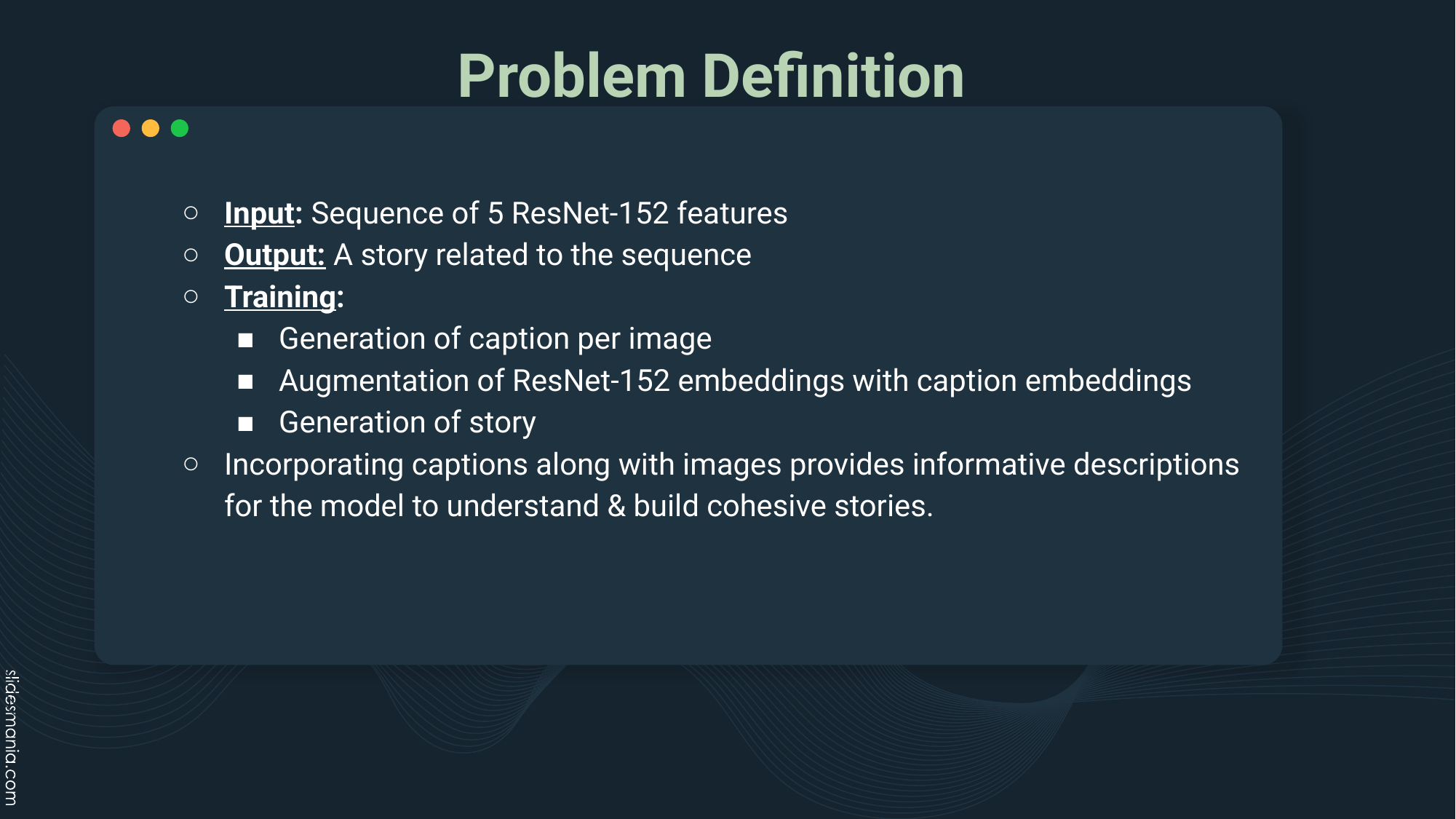

# Problem Definition

Input: Sequence of 5 ResNet-152 features
Output: A story related to the sequence
Training:
Generation of caption per image
Augmentation of ResNet-152 embeddings with caption embeddings
Generation of story
Incorporating captions along with images provides informative descriptions for the model to understand & build cohesive stories.